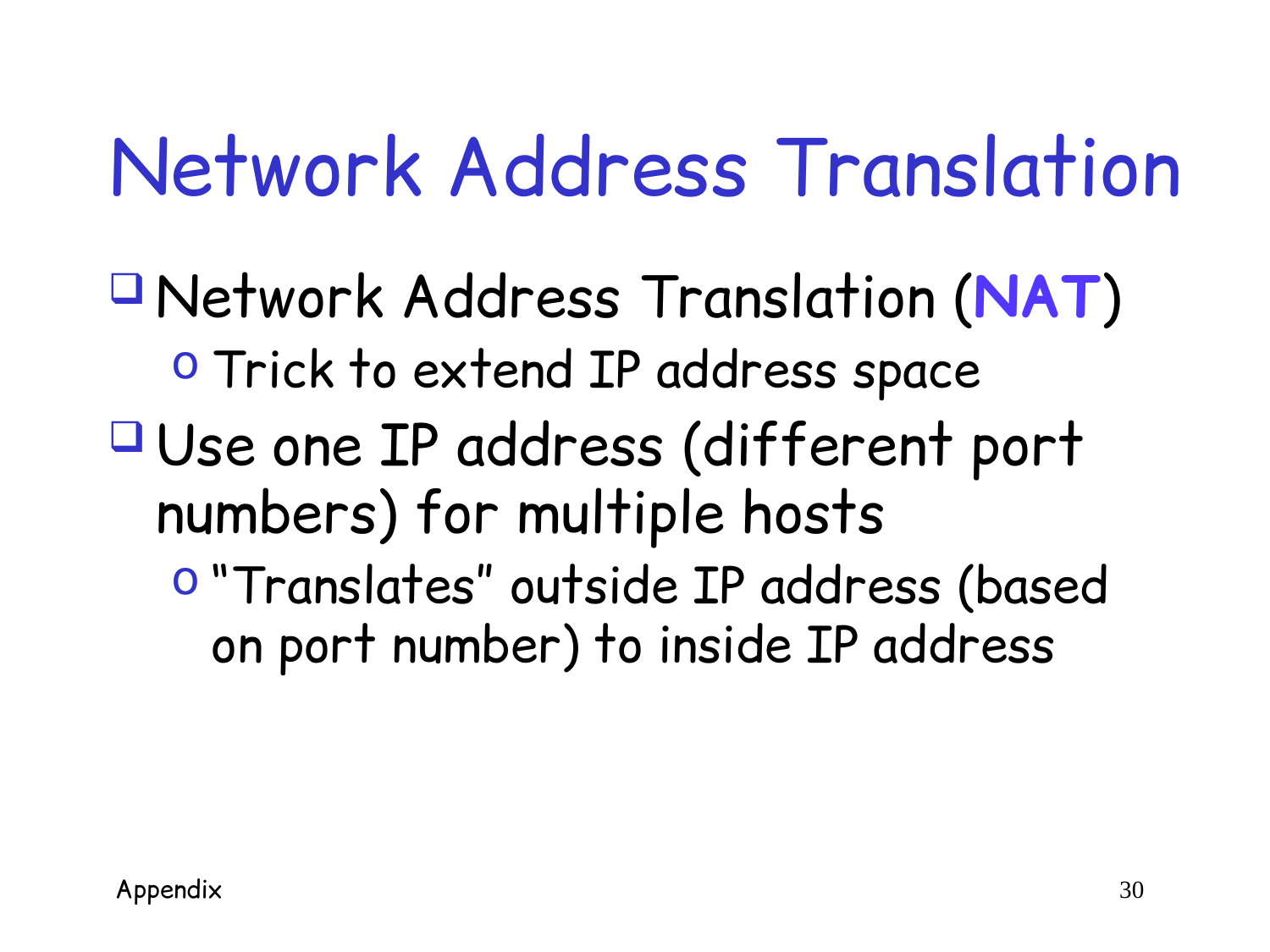

# Network Address Translation
Network Address Translation (NAT)
Trick to extend IP address space
Use one IP address (different port numbers) for multiple hosts
“Translates” outside IP address (based on port number) to inside IP address
 Appendix                                                                                                                         30